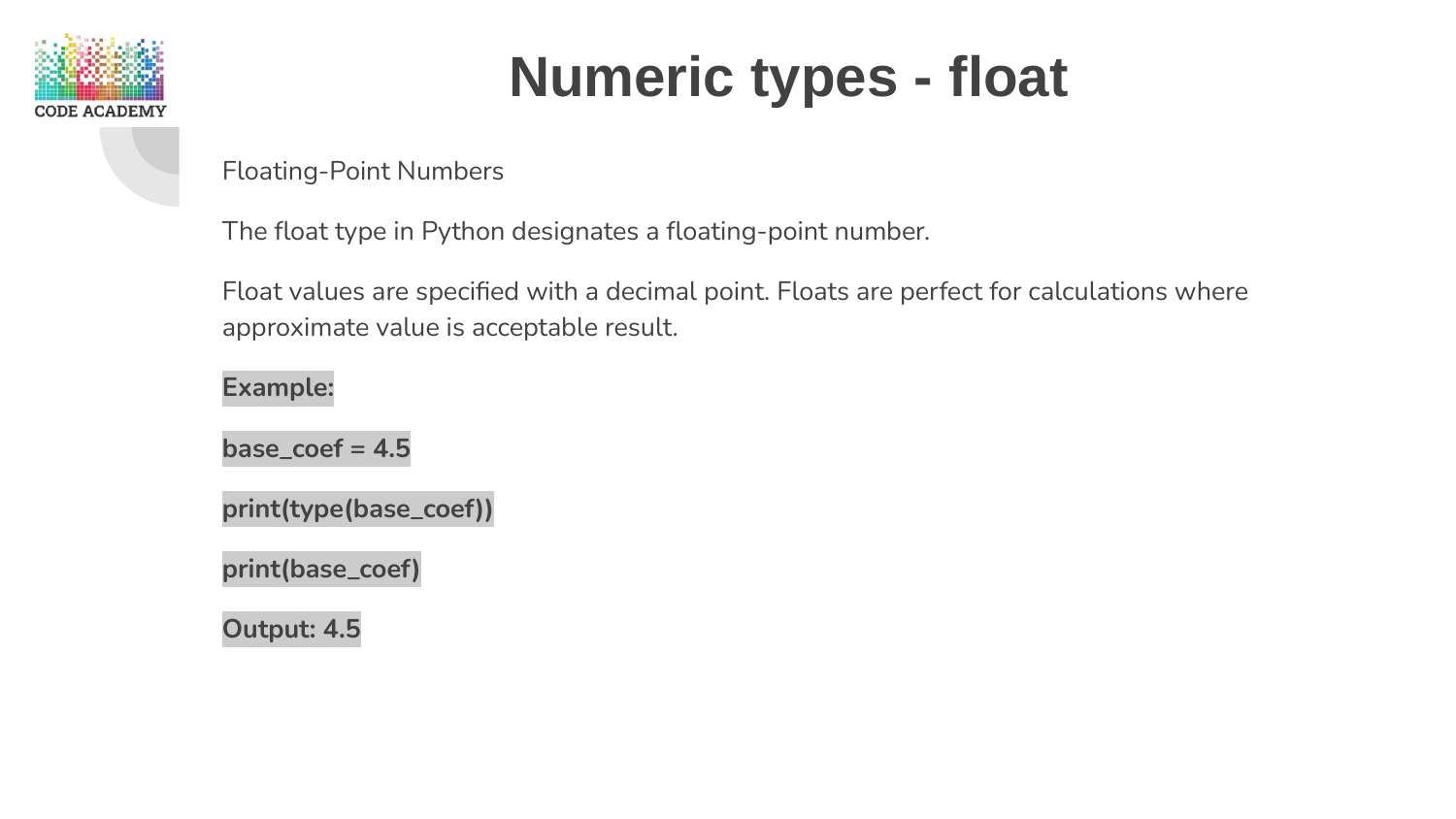

# Numeric types - float
Floating-Point Numbers
The float type in Python designates a floating-point number.
Float values are specified with a decimal point. Floats are perfect for calculations where approximate value is acceptable result.
Example:
base_coef = 4.5
print(type(base_coef))
print(base_coef)
Output: 4.5